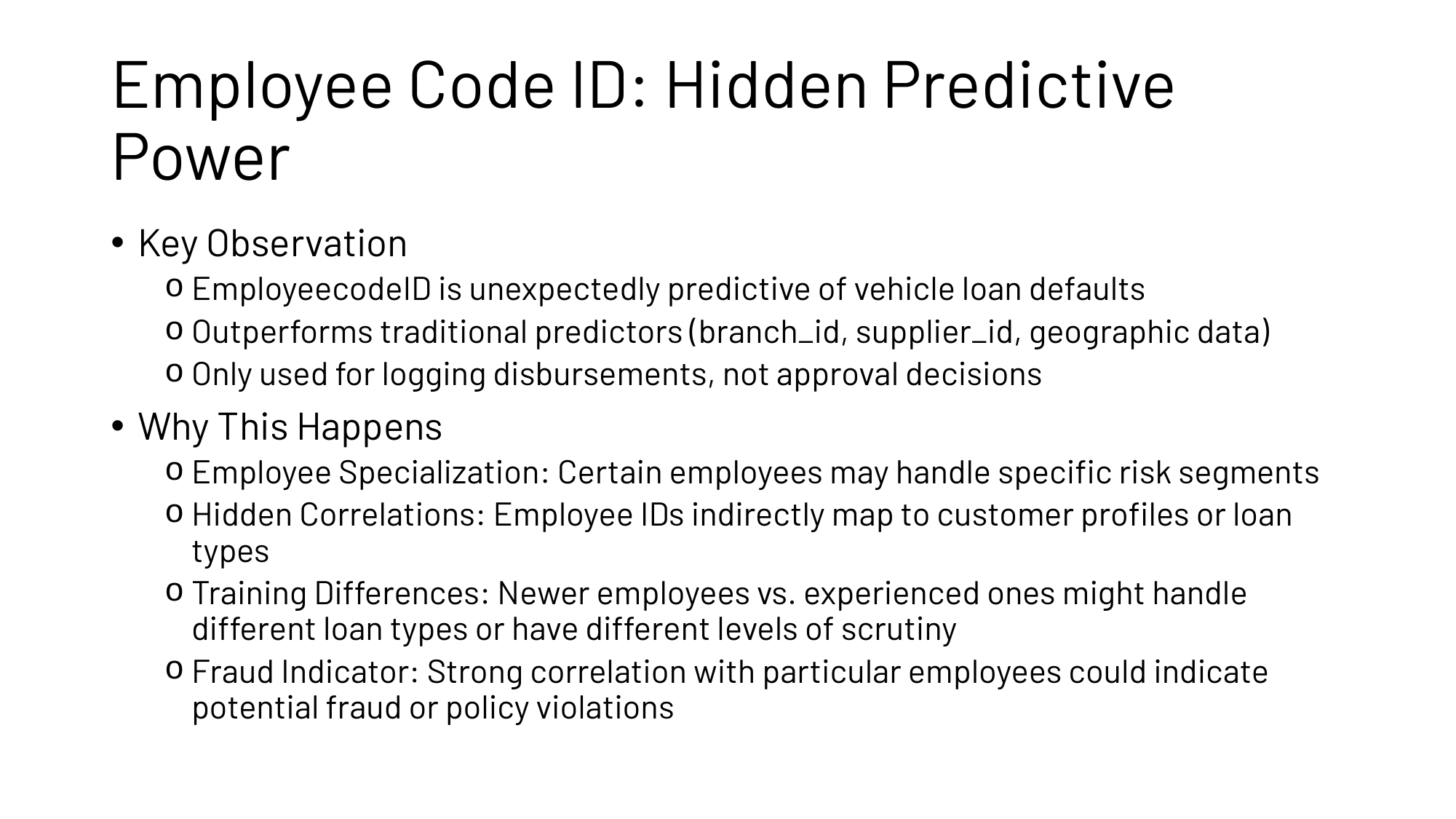

# Employee Code ID: Hidden Predictive Power
Key Observation
EmployeecodeID is unexpectedly predictive of vehicle loan defaults
Outperforms traditional predictors (branch_id, supplier_id, geographic data)
Only used for logging disbursements, not approval decisions
Why This Happens
Employee Specialization: Certain employees may handle specific risk segments
Hidden Correlations: Employee IDs indirectly map to customer profiles or loan types
Training Differences: Newer employees vs. experienced ones might handle different loan types or have different levels of scrutiny
Fraud Indicator: Strong correlation with particular employees could indicate potential fraud or policy violations